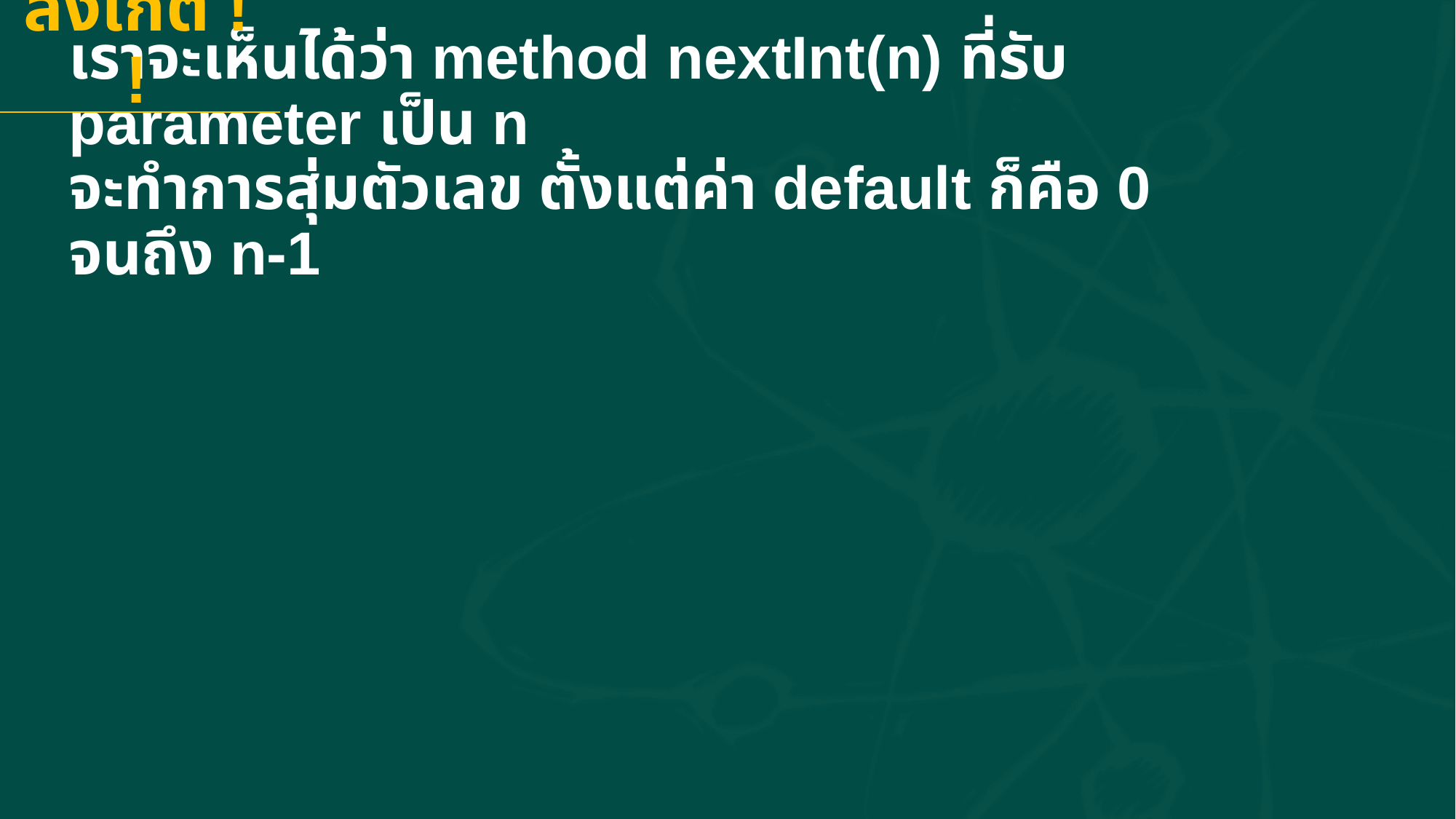

ข้อสังเกต !!
# เราจะเห็นได้ว่า method nextInt(n) ที่รับ parameter เป็น n จะทำการสุ่มตัวเลข ตั้งแต่ค่า default ก็คือ 0 จนถึง n-1